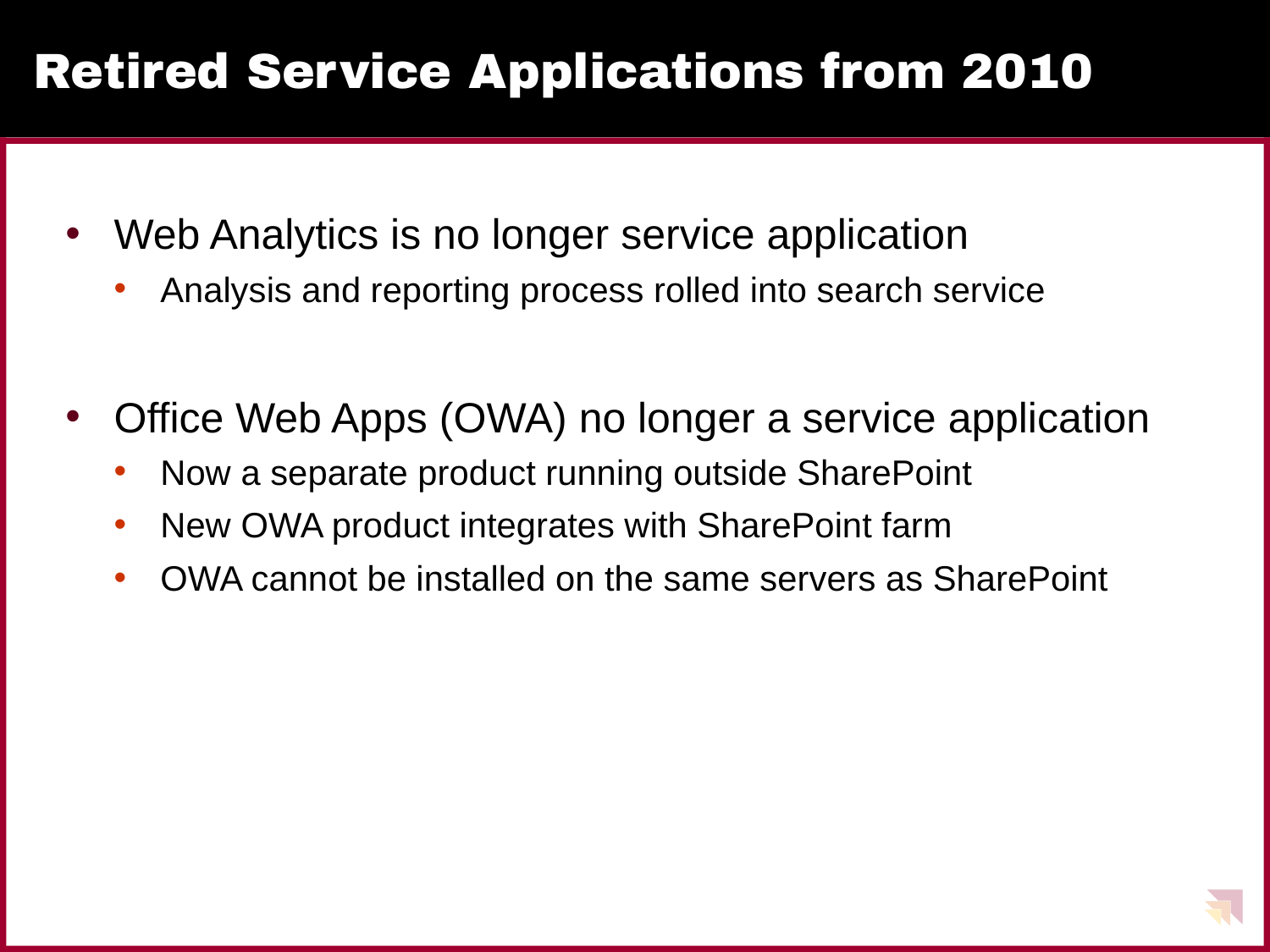

# Retired Service Applications from 2010
Web Analytics is no longer service application
Analysis and reporting process rolled into search service

Office Web Apps (OWA) no longer a service application
Now a separate product running outside SharePoint
New OWA product integrates with SharePoint farm
OWA cannot be installed on the same servers as SharePoint